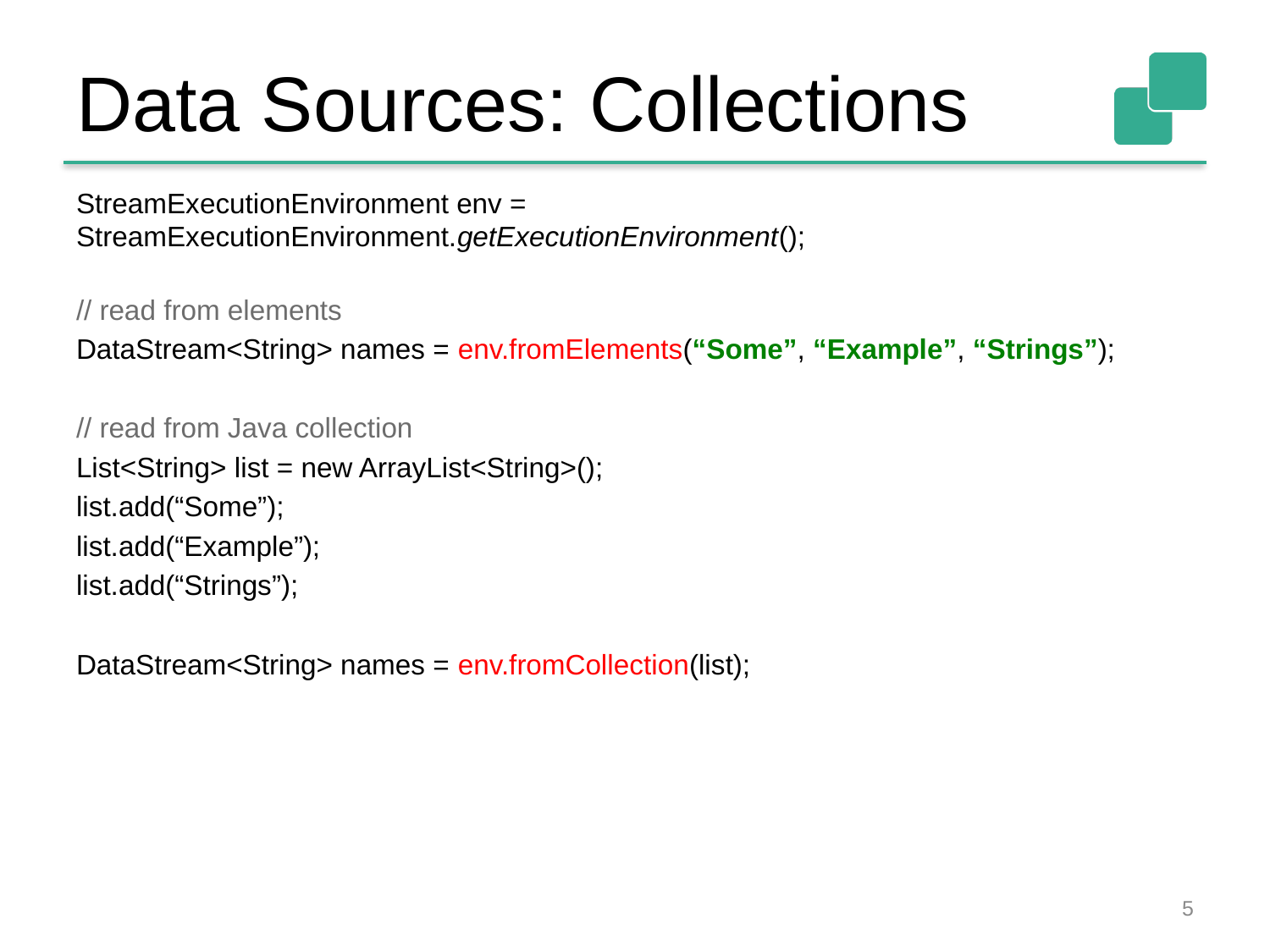

# Data Sources: Collections
StreamExecutionEnvironment env = 	StreamExecutionEnvironment.getExecutionEnvironment();
// read from elements
DataStream<String> names = env.fromElements(“Some”, “Example”, “Strings”);

// read from Java collection
List<String> list = new ArrayList<String>();
list.add(“Some”);
list.add(“Example”);
list.add(“Strings”);

DataStream<String> names = env.fromCollection(list);
5